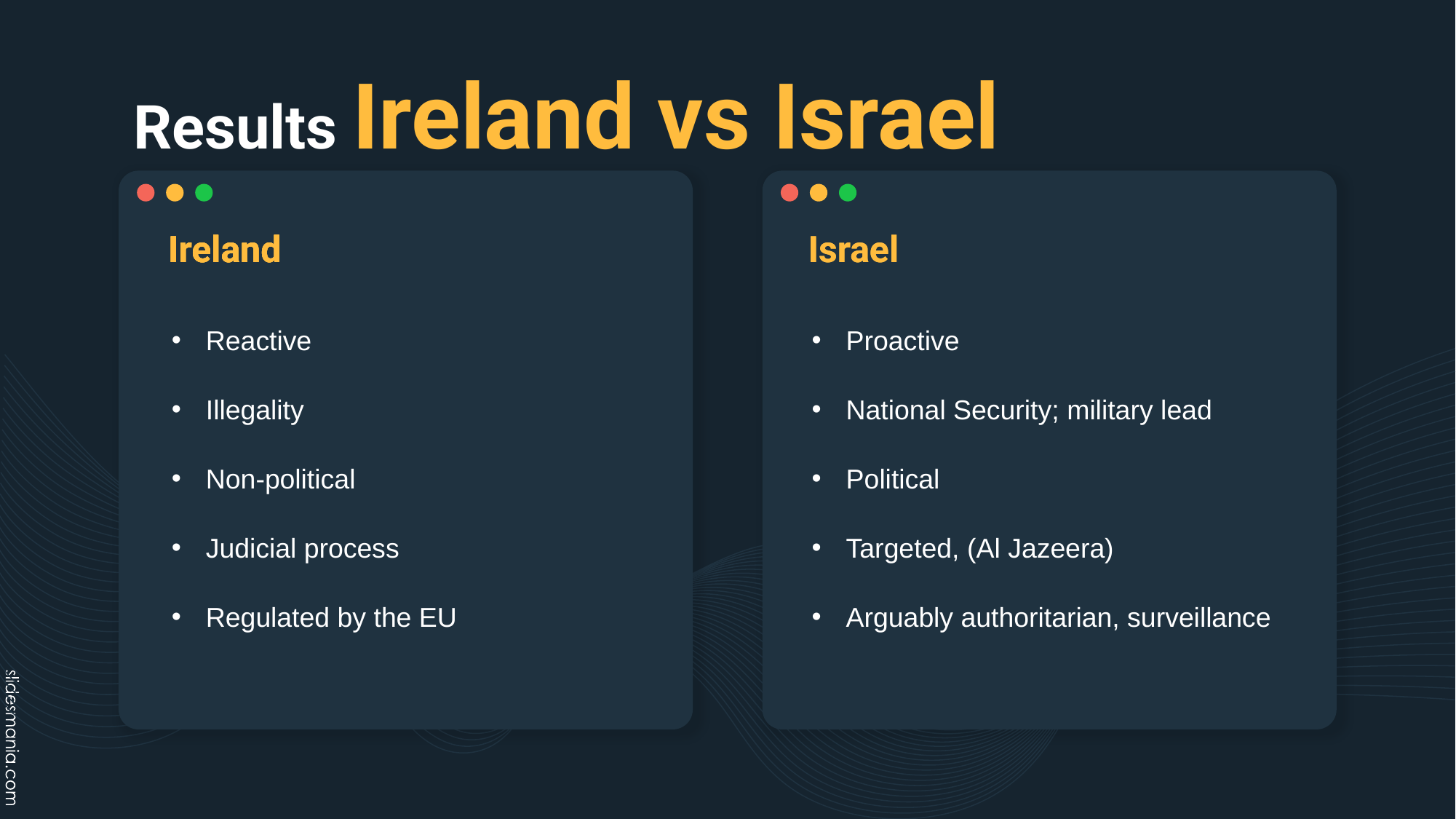

# Results Ireland vs Israel
Israel
Israel
Ireland
Ireland
Ireland
Ireland
Reactive
Illegality
Non-political
Judicial process
Regulated by the EU

Proactive
National Security; military lead
Political
Targeted, (Al Jazeera)
Arguably authoritarian, surveillance